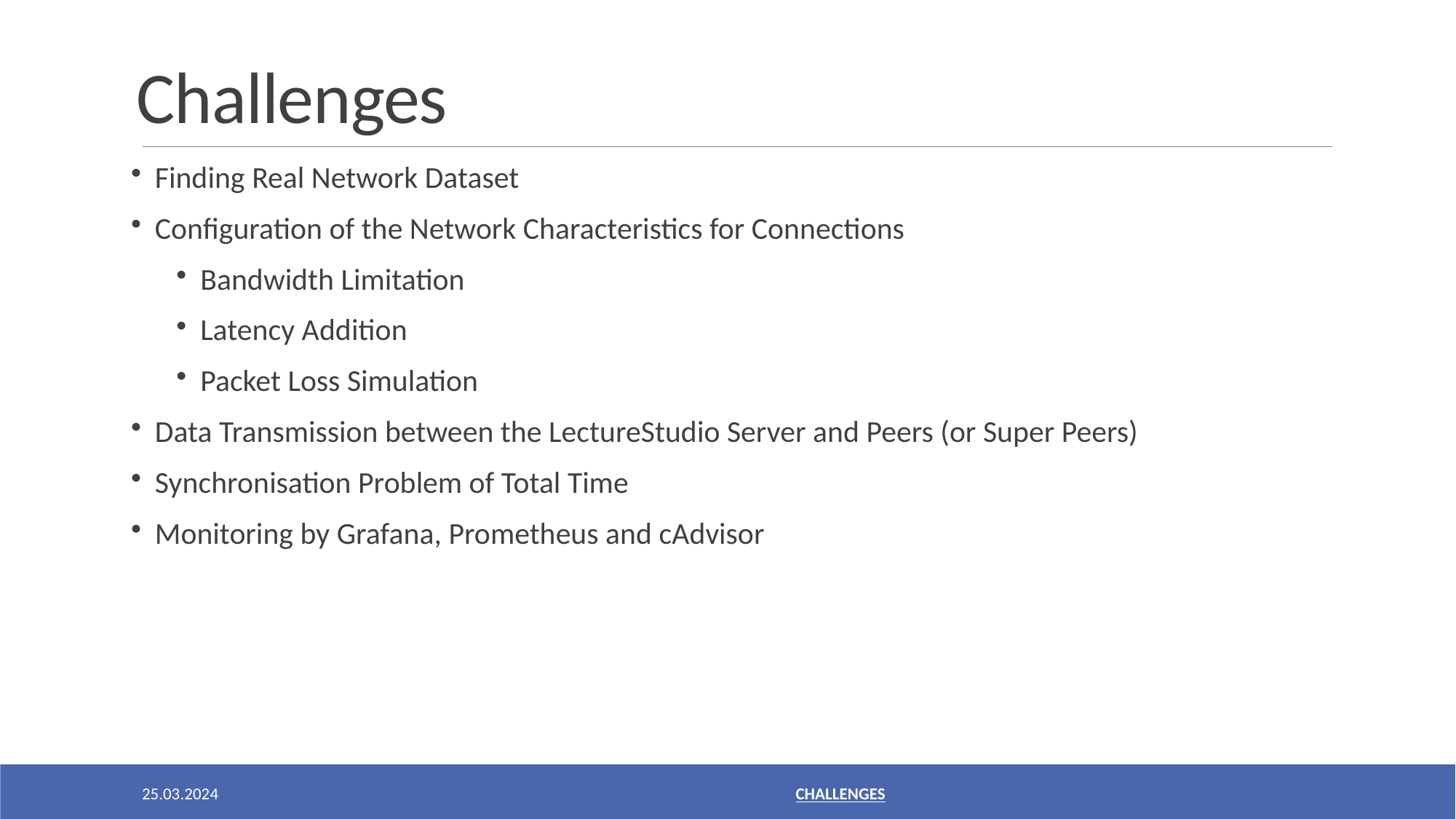

22
# Challenges
Finding Real Network Dataset
Configuration of the Network Characteristics for Connections
Bandwidth Limitation
Latency Addition
Packet Loss Simulation
Data Transmission between the LectureStudio Server and Peers (or Super Peers)
Synchronisation Problem of Total Time
Monitoring by Grafana, Prometheus and cAdvisor
25.03.2024
                                                           CHALLENGES